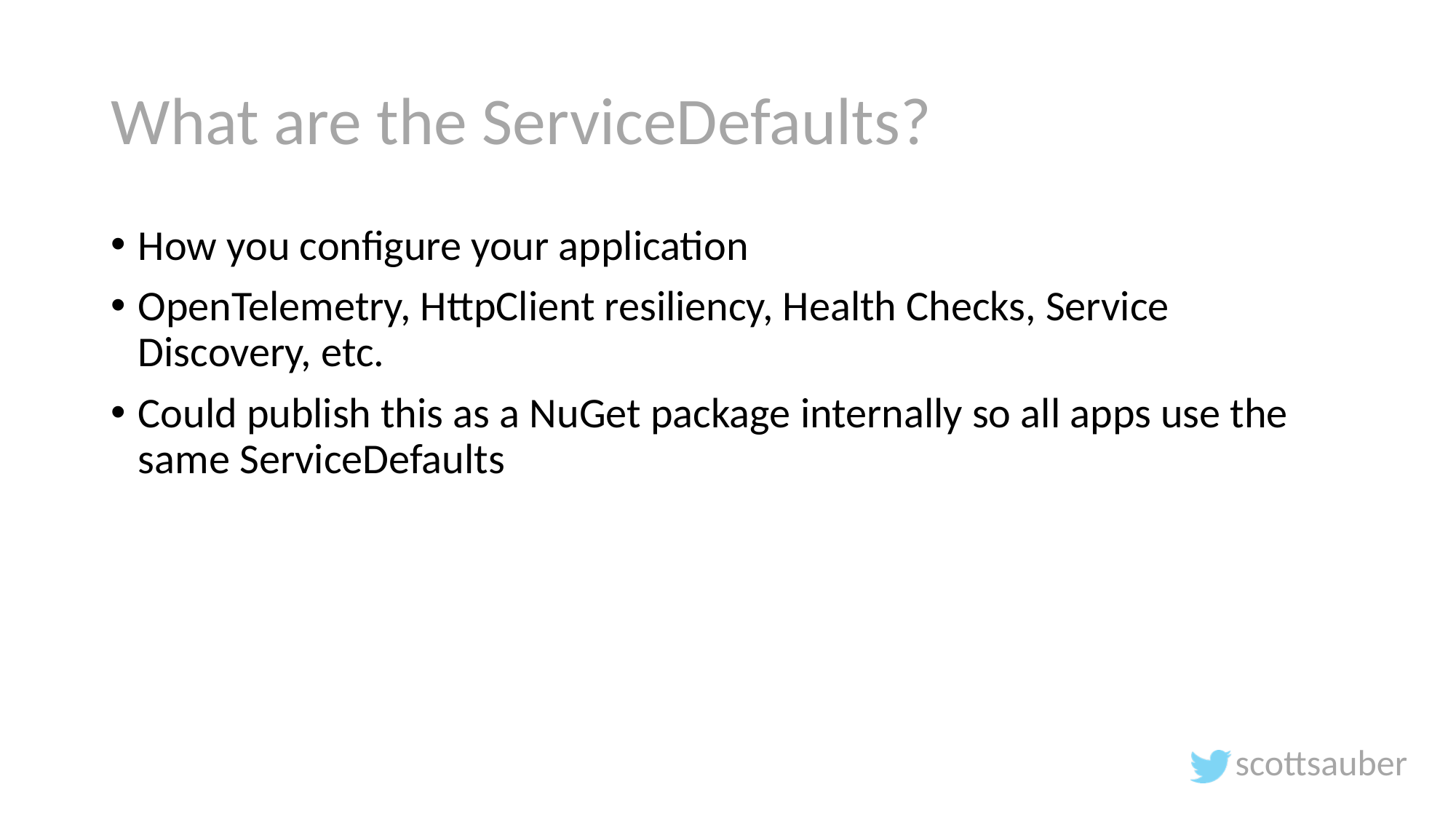

# What are the ServiceDefaults?
How you configure your application
OpenTelemetry, HttpClient resiliency, Health Checks, Service Discovery, etc.
Could publish this as a NuGet package internally so all apps use the same ServiceDefaults
scottsauber